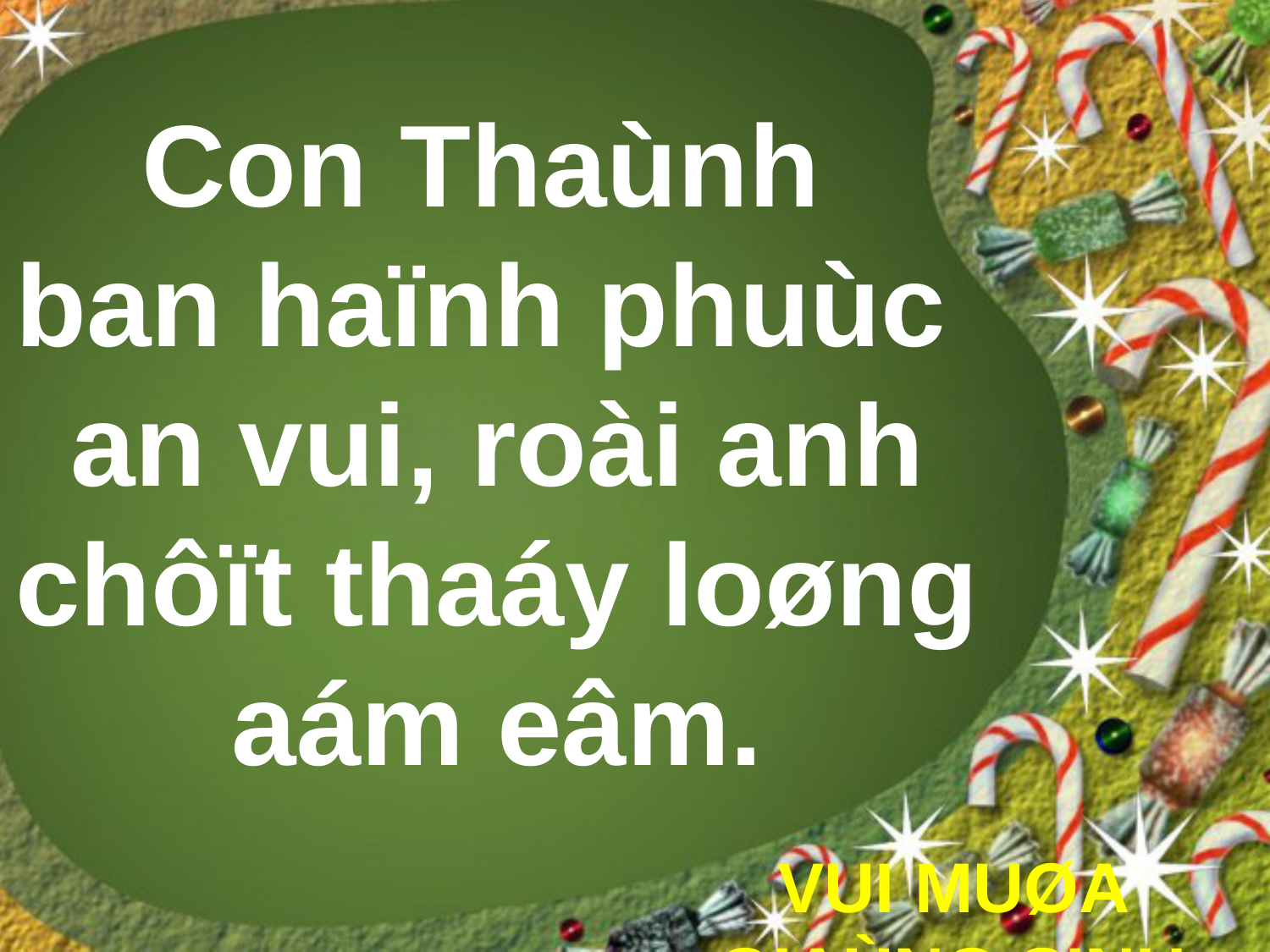

Con Thaùnh
ban haïnh phuùc
an vui, roài anh chôït thaáy loøng
aám eâm.
VUI MUØA GIAÙNG SINH